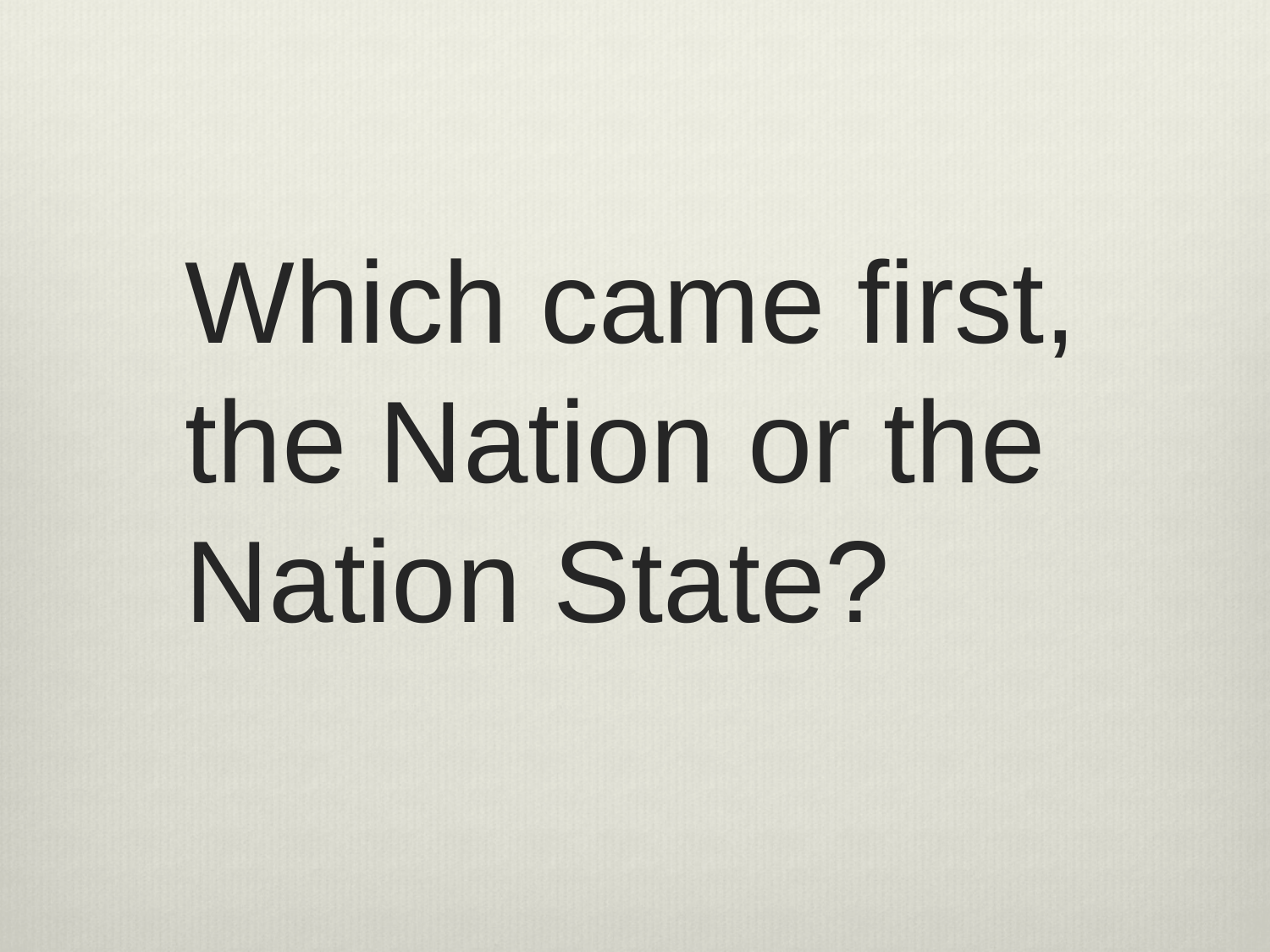

Which came first, the Nation or the Nation State?